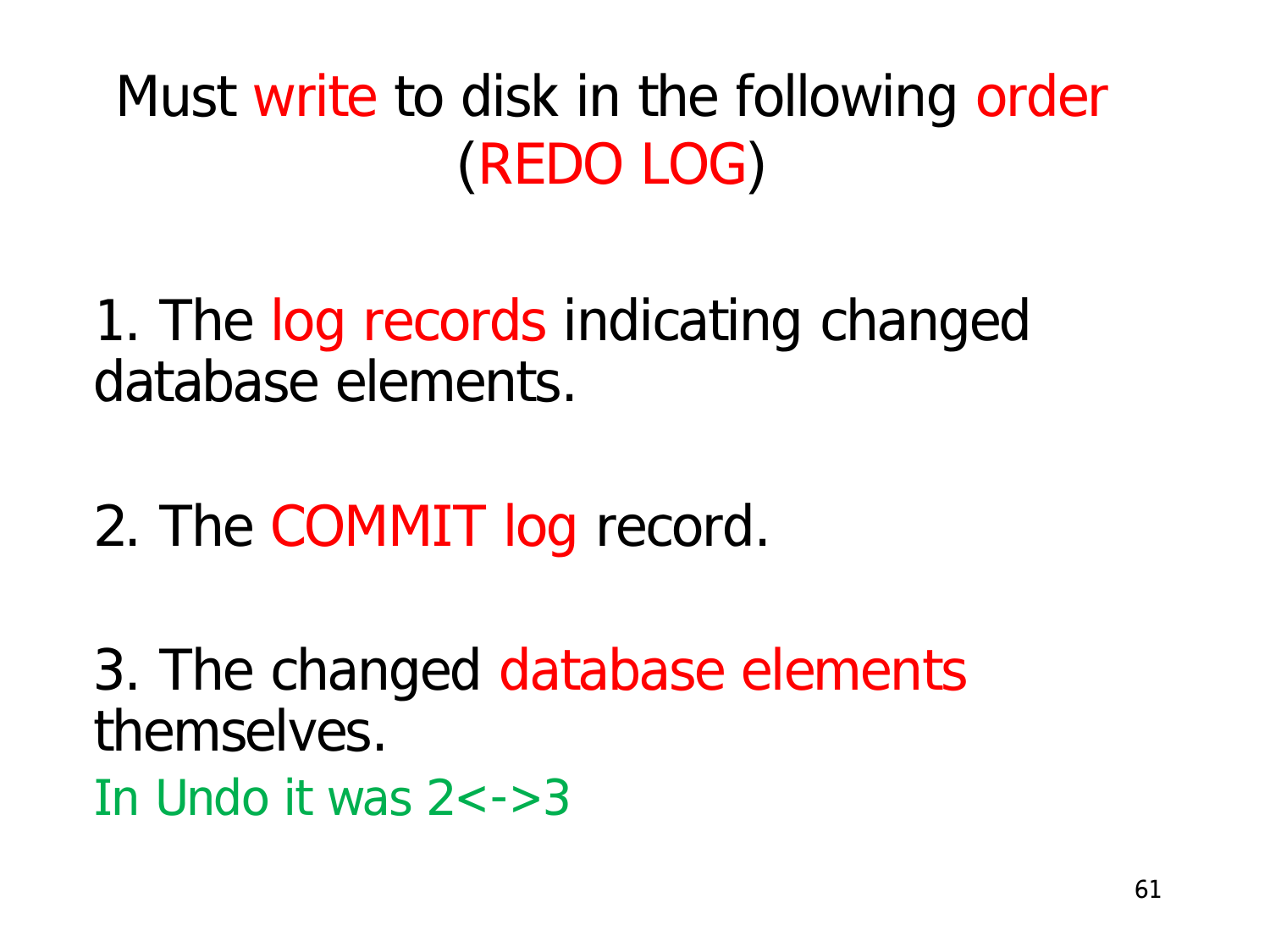

# Must write to disk in the following order (REDO LOG)

1. The log records indicating changed 	database elements.

2. The COMMIT log record.

3. The changed database elements 	themselves.
In Undo it was 2<->3

61